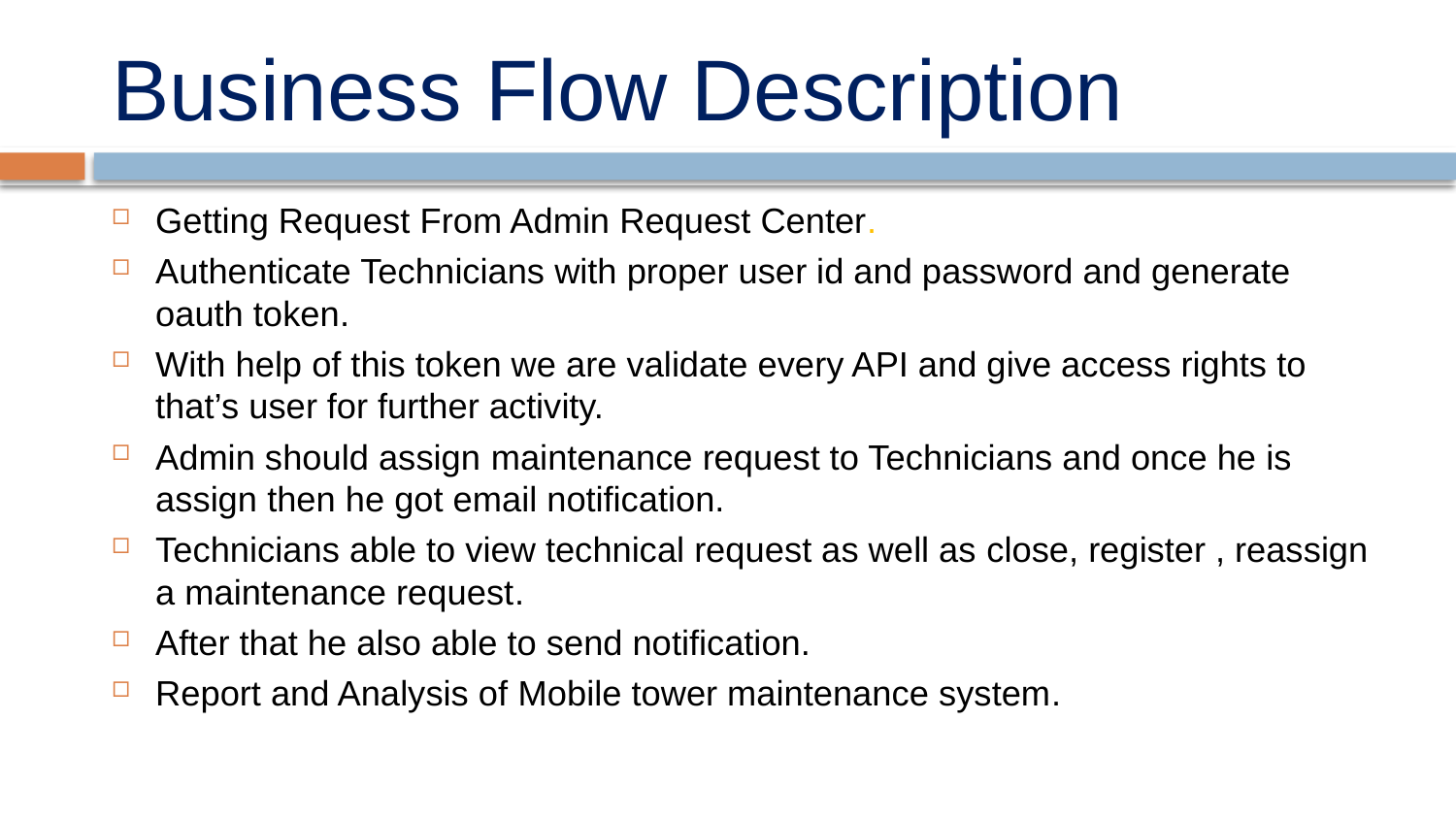

# Business Flow Description
Getting Request From Admin Request Center.
Authenticate Technicians with proper user id and password and generate oauth token.
With help of this token we are validate every API and give access rights to that’s user for further activity.
Admin should assign maintenance request to Technicians and once he is assign then he got email notification.
Technicians able to view technical request as well as close, register , reassign a maintenance request.
After that he also able to send notification.
Report and Analysis of Mobile tower maintenance system.